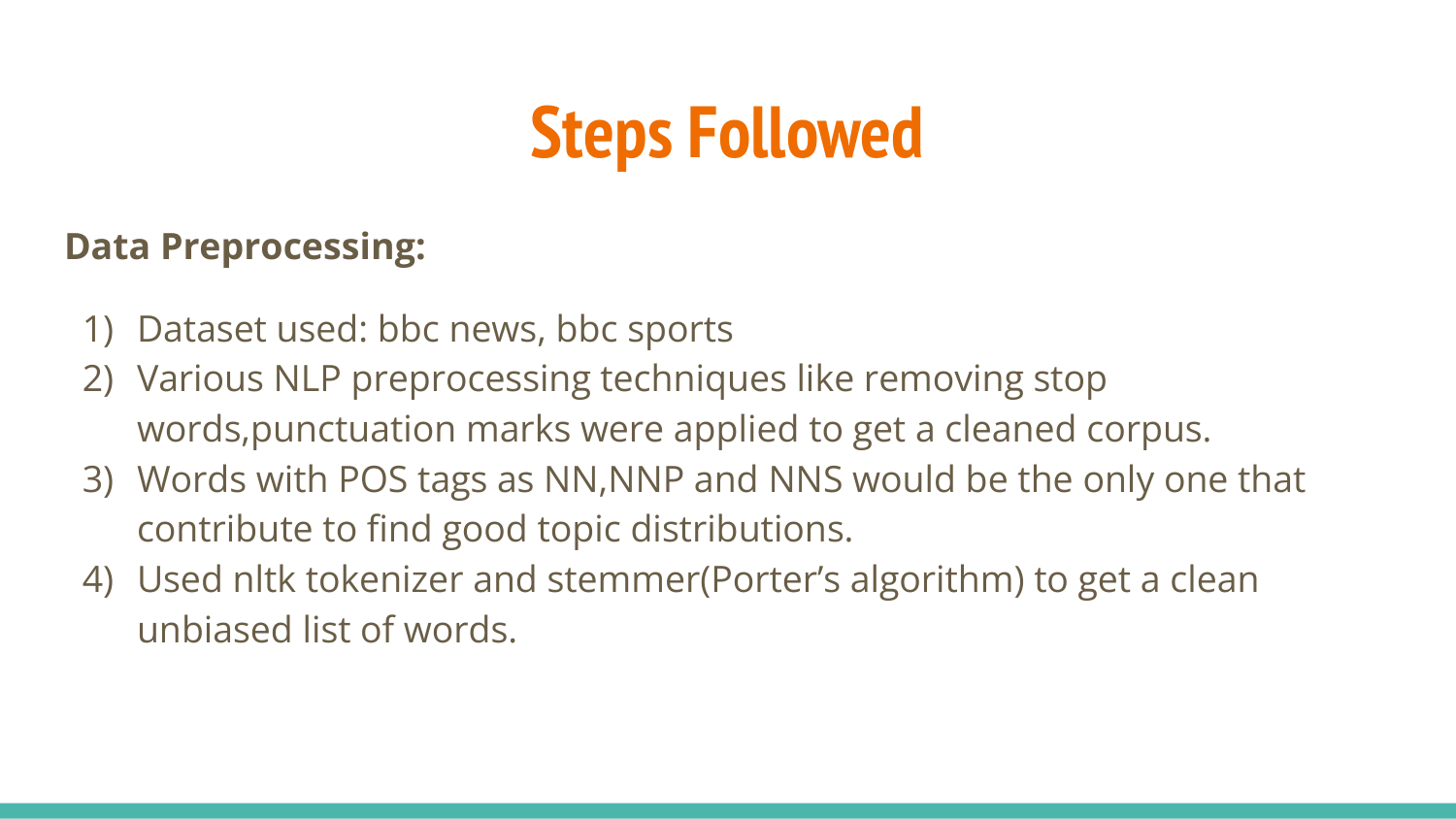

# Steps Followed
Data Preprocessing:
Dataset used: bbc news, bbc sports
Various NLP preprocessing techniques like removing stop words,punctuation marks were applied to get a cleaned corpus.
Words with POS tags as NN,NNP and NNS would be the only one that contribute to find good topic distributions.
Used nltk tokenizer and stemmer(Porter’s algorithm) to get a clean unbiased list of words.